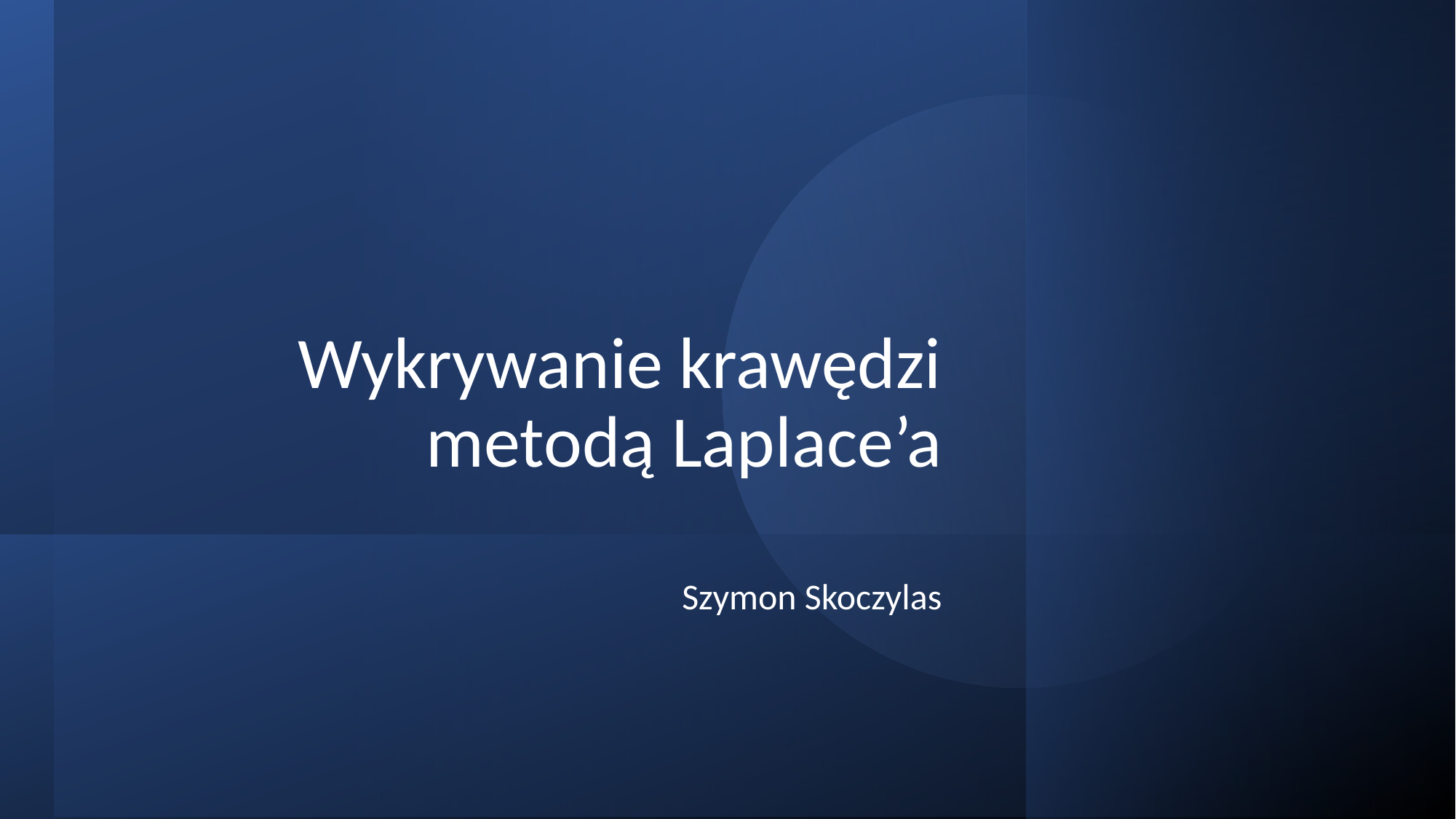

# Wykrywanie krawędzi metodą Laplace’a

Szymon Skoczylas